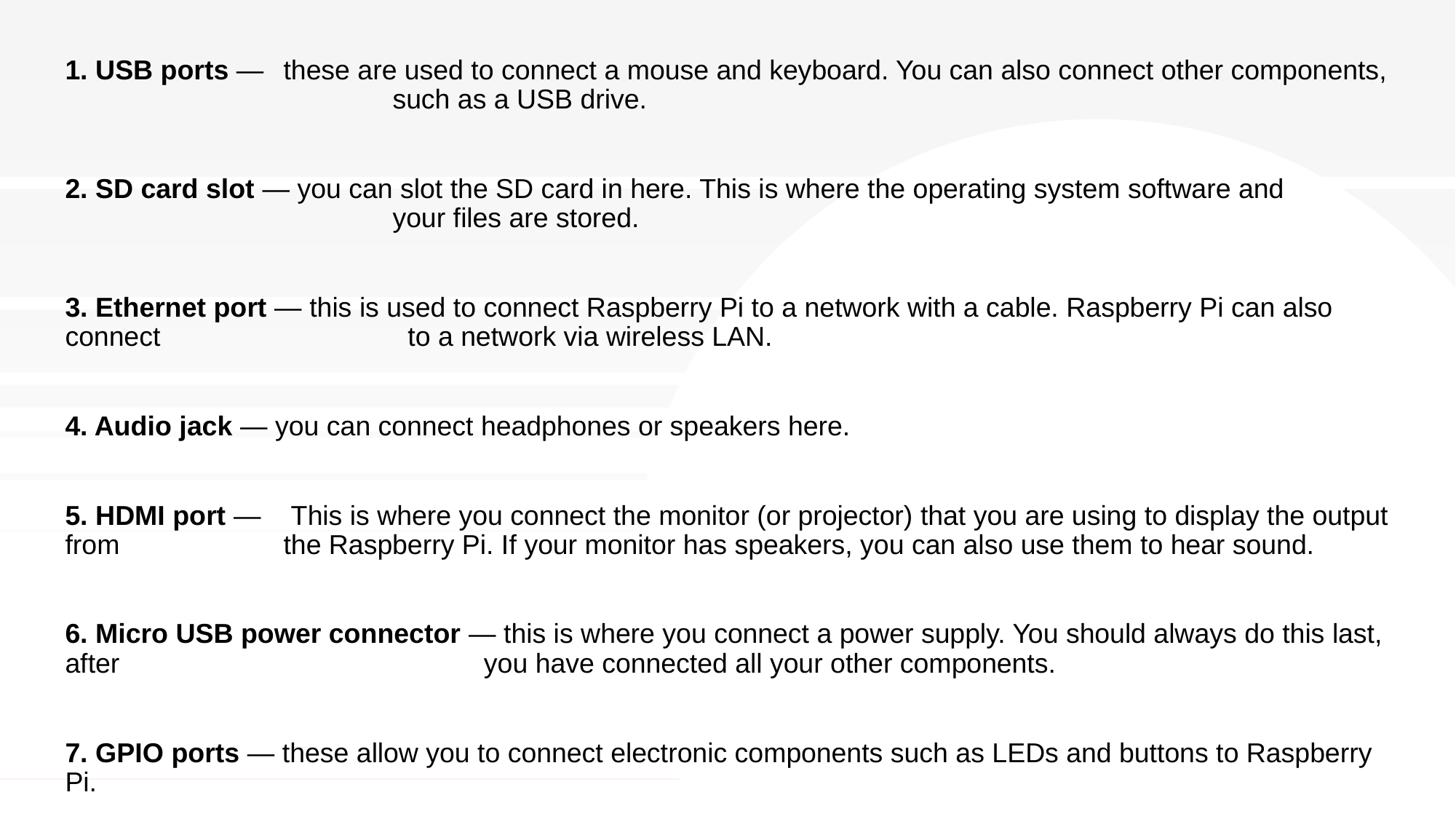

1. USB ports — 	these are used to connect a mouse and keyboard. You can also connect other components, 			such as a USB drive.

2. SD card slot — you can slot the SD card in here. This is where the operating system software and 				your files are stored.

3. Ethernet port — this is used to connect Raspberry Pi to a network with a cable. Raspberry Pi can also connect 			  to a network via wireless LAN.

4. Audio jack — you can connect headphones or speakers here.

5. HDMI port —    This is where you connect the monitor (or projector) that you are using to display the output from 		the Raspberry Pi. If your monitor has speakers, you can also use them to hear sound.

6. Micro USB power connector — this is where you connect a power supply. You should always do this last, after 			            you have connected all your other components.

7. GPIO ports — these allow you to connect electronic components such as LEDs and buttons to Raspberry Pi.